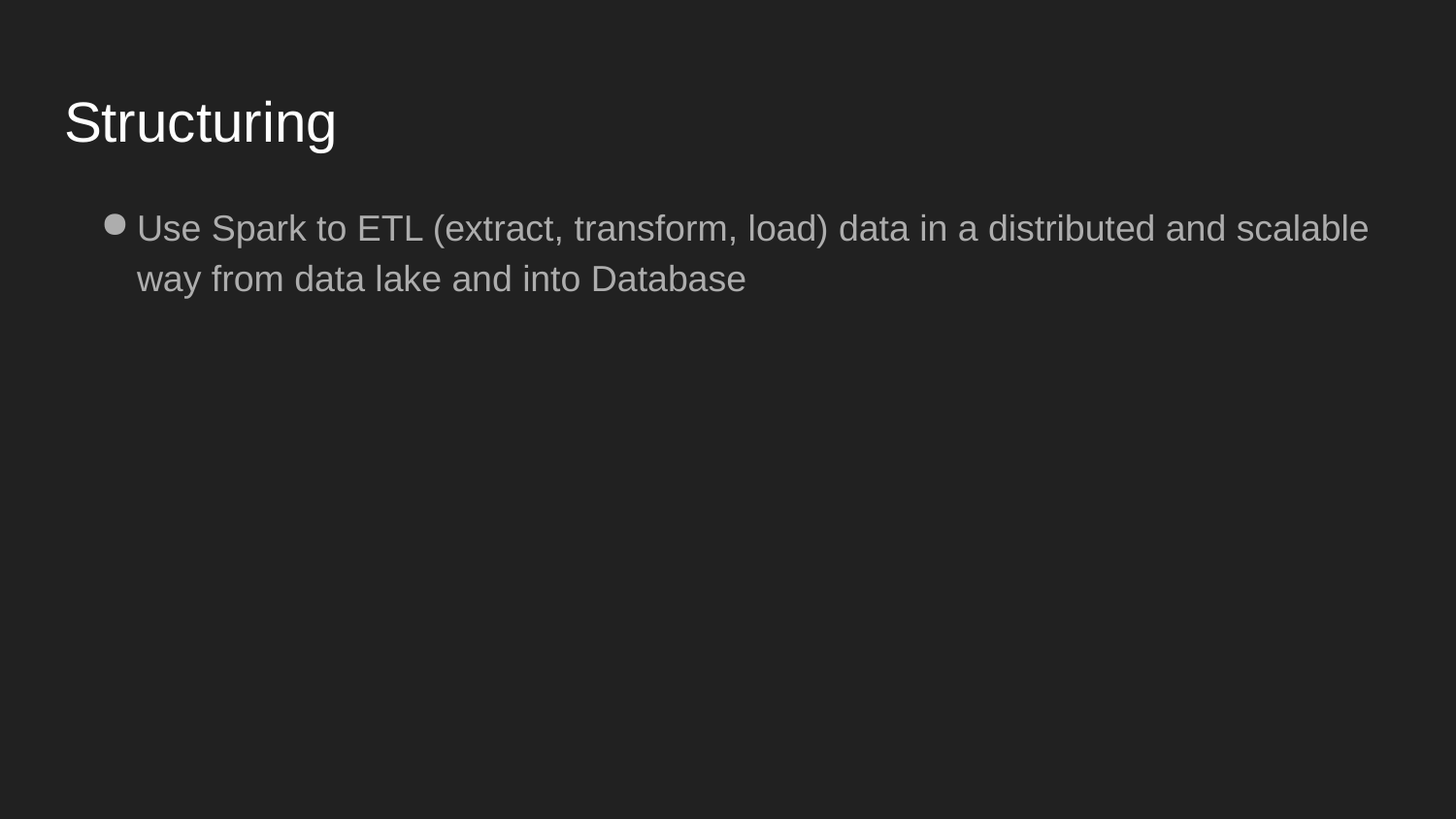

# Structuring
Use Spark to ETL (extract, transform, load) data in a distributed and scalable way from data lake and into Database